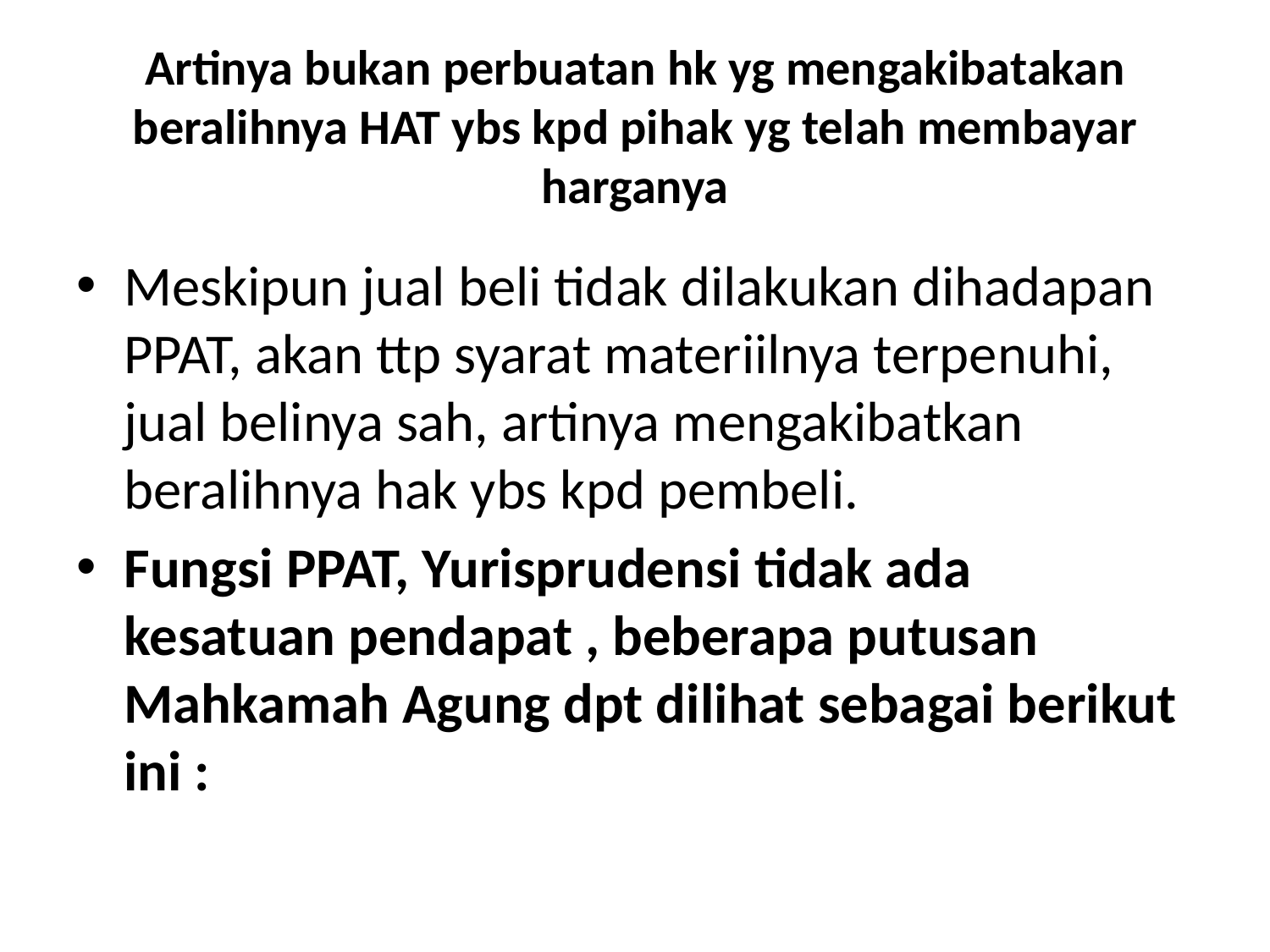

# Artinya bukan perbuatan hk yg mengakibatakan beralihnya HAT ybs kpd pihak yg telah membayar harganya
Meskipun jual beli tidak dilakukan dihadapan PPAT, akan ttp syarat materiilnya terpenuhi, jual belinya sah, artinya mengakibatkan beralihnya hak ybs kpd pembeli.
Fungsi PPAT, Yurisprudensi tidak ada kesatuan pendapat , beberapa putusan Mahkamah Agung dpt dilihat sebagai berikut ini :